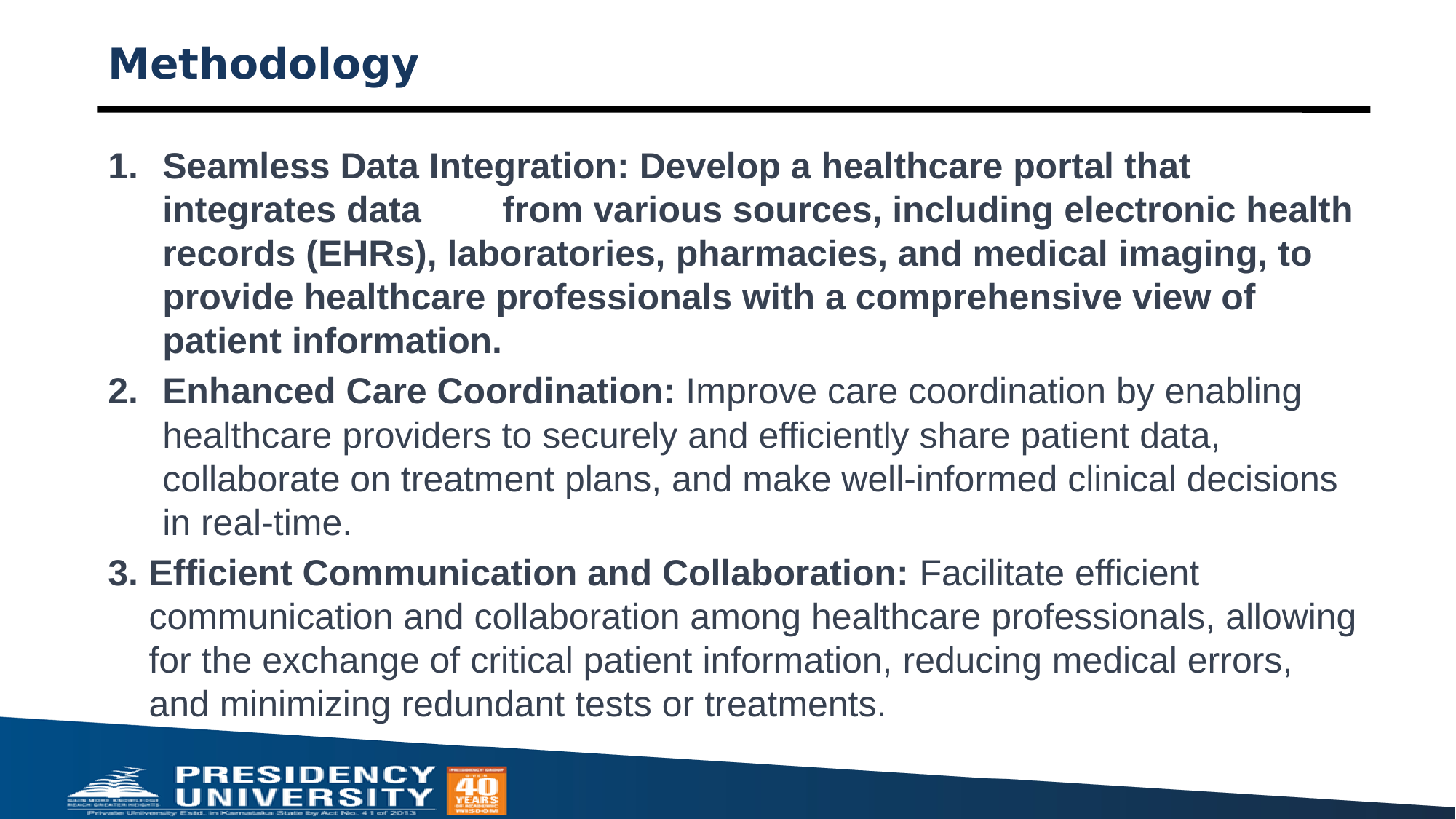

# Methodology
Seamless Data Integration: Develop a healthcare portal that integrates data        from various sources, including electronic health records (EHRs), laboratories, pharmacies, and medical imaging, to provide healthcare professionals with a comprehensive view of patient information.
Enhanced Care Coordination: Improve care coordination by enabling healthcare providers to securely and efficiently share patient data, collaborate on treatment plans, and make well-informed clinical decisions in real-time.
Efficient Communication and Collaboration: Facilitate efficient communication and collaboration among healthcare professionals, allowing for the exchange of critical patient information, reducing medical errors, and minimizing redundant tests or treatments.